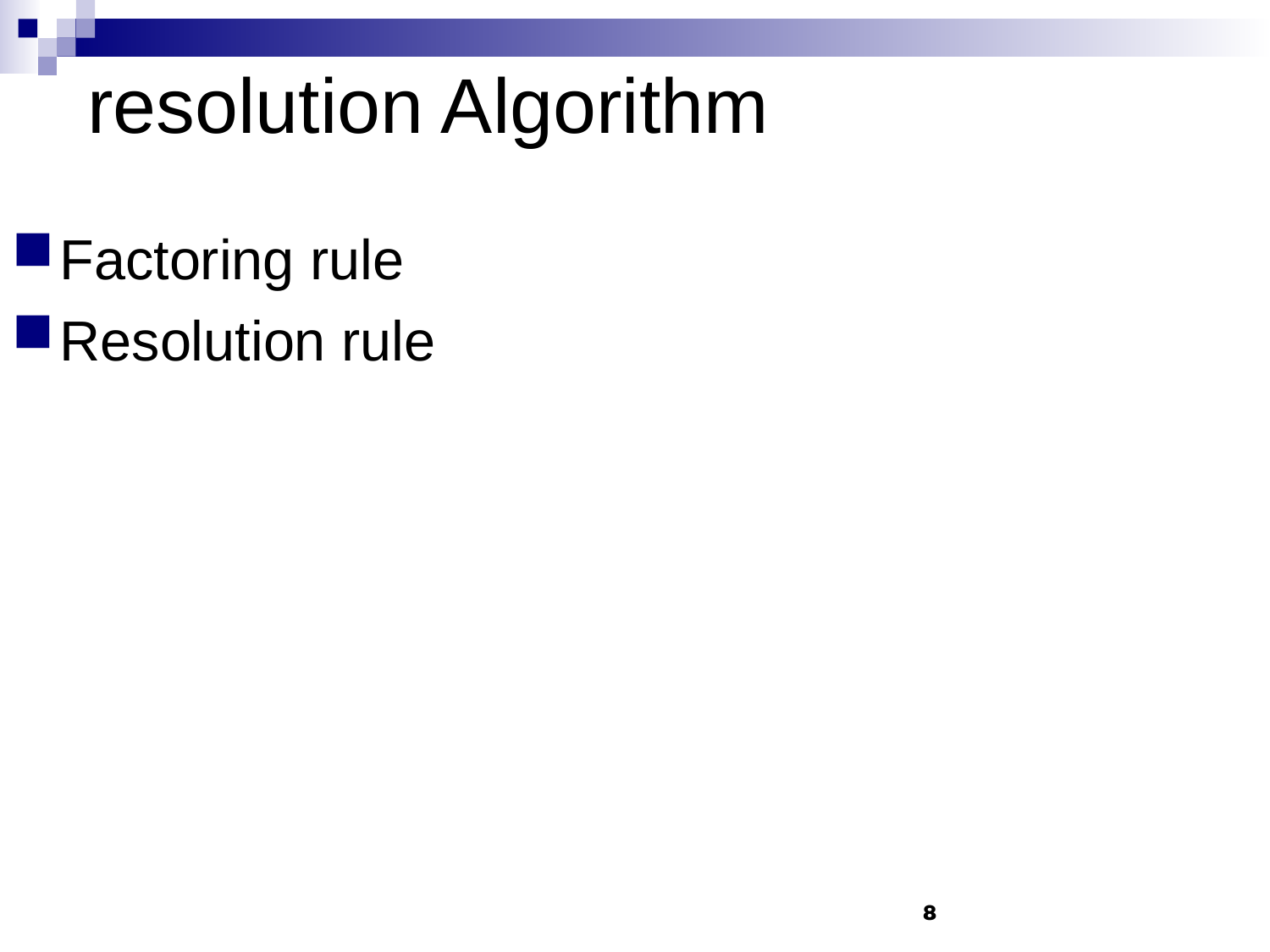

resolution Algorithm

Factoring rule
Resolution rule
8